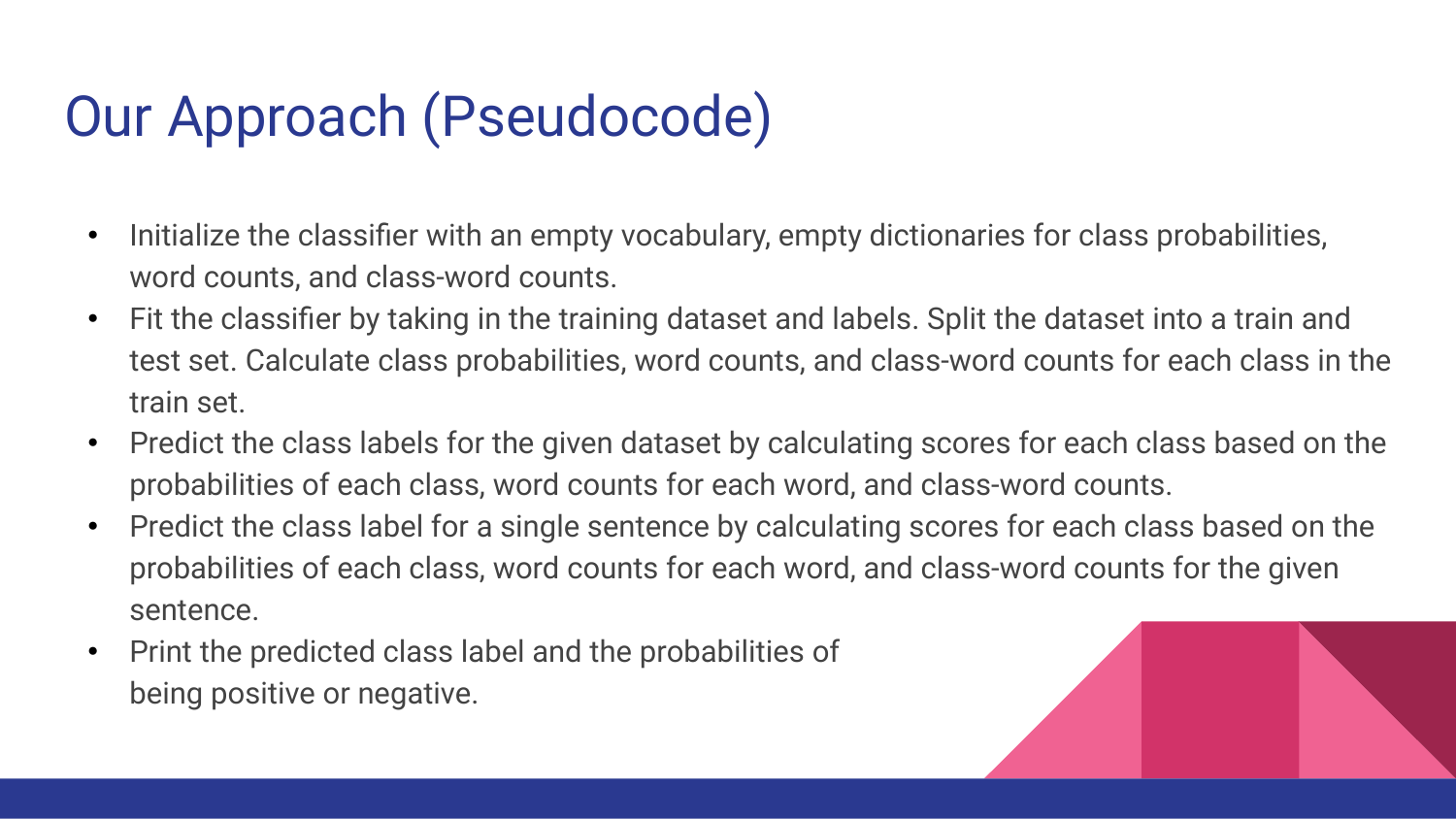

# Our Approach (Pseudocode)
Initialize the classifier with an empty vocabulary, empty dictionaries for class probabilities, word counts, and class-word counts.
Fit the classifier by taking in the training dataset and labels. Split the dataset into a train and test set. Calculate class probabilities, word counts, and class-word counts for each class in the train set.
Predict the class labels for the given dataset by calculating scores for each class based on the probabilities of each class, word counts for each word, and class-word counts.
Predict the class label for a single sentence by calculating scores for each class based on the probabilities of each class, word counts for each word, and class-word counts for the given sentence.
Print the predicted class label and the probabilities of
being positive or negative.